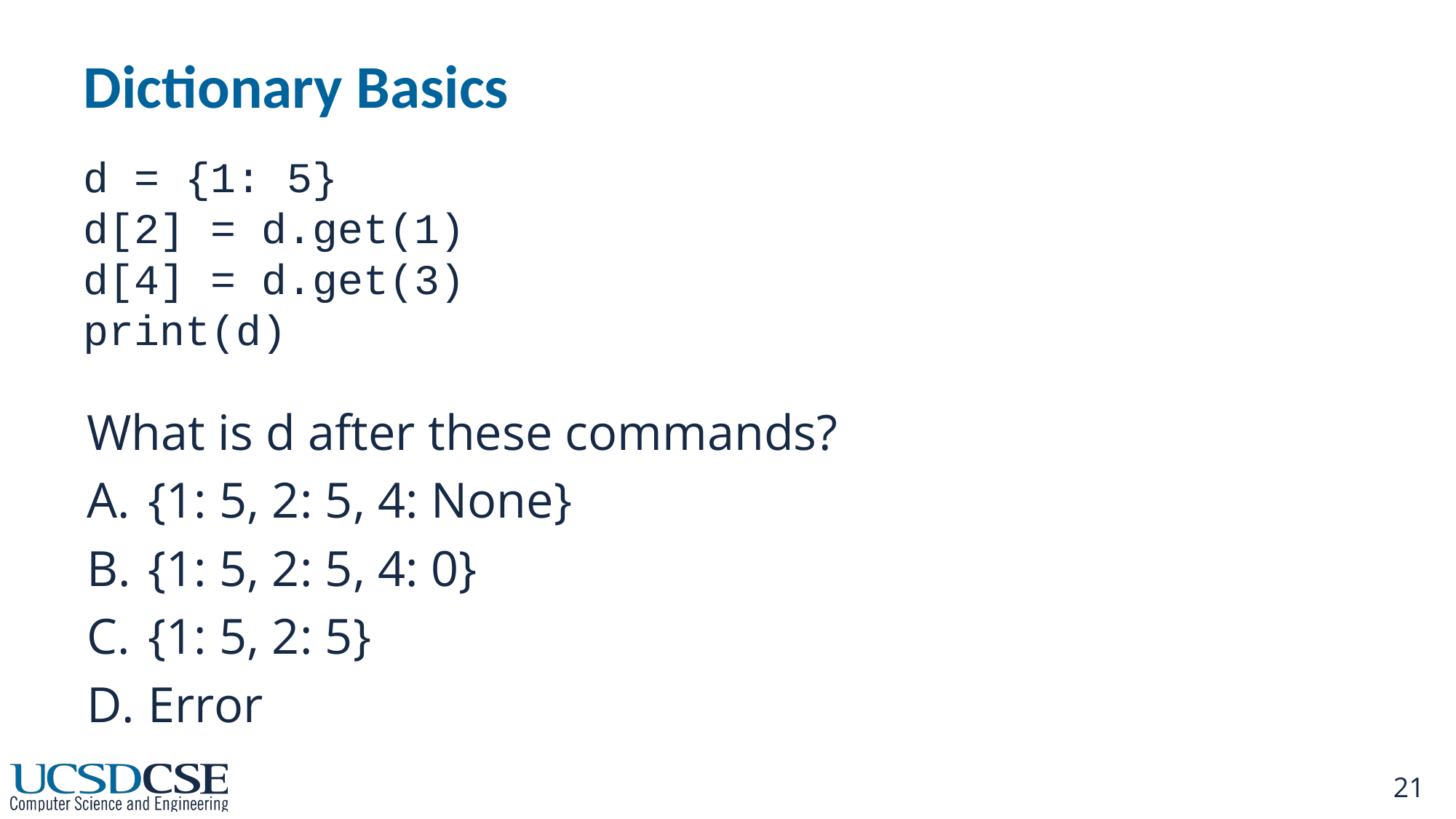

# Dictionary Basics
d = {1: 5}
d[2] = d.get(1)
d[4] = d.get(3)
print(d)
What is d after these commands?
{1: 5, 2: 5, 4: None}
{1: 5, 2: 5, 4: 0}
{1: 5, 2: 5}
Error